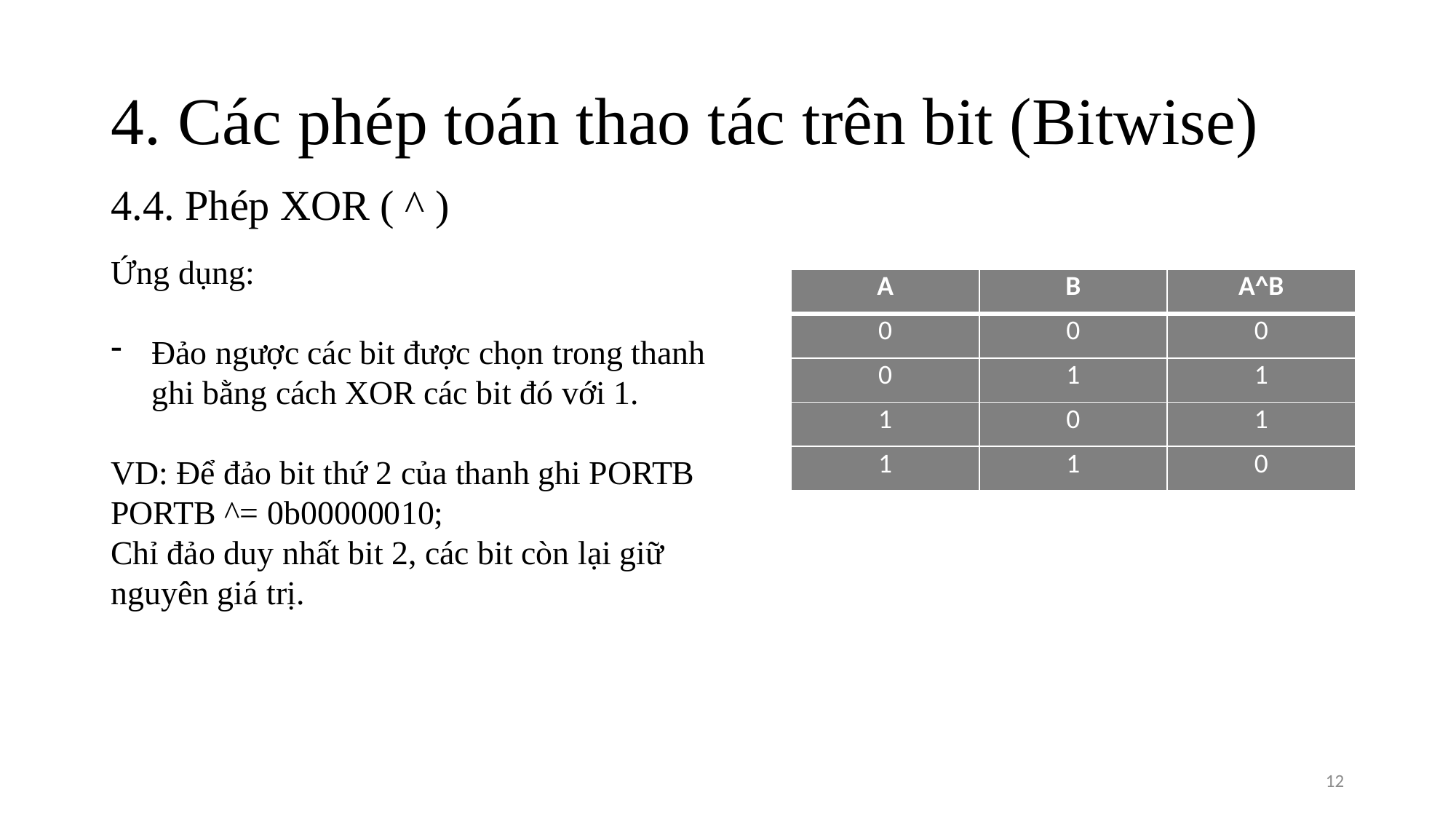

# 4. Các phép toán thao tác trên bit (Bitwise)
4.4. Phép XOR ( ^ )

Ứng dụng:

Đảo ngược các bit được chọn trong thanh ghi bằng cách XOR các bit đó với 1.

VD: Để đảo bit thứ 2 của thanh ghi PORTB
PORTB ^= 0b00000010;
Chỉ đảo duy nhất bit 2, các bit còn lại giữ nguyên giá trị.

| A | B | A^B |
| --- | --- | --- |
| 0 | 0 | 0 |
| 0 | 1 | 1 |
| 1 | 0 | 1 |
| 1 | 1 | 0 |
12